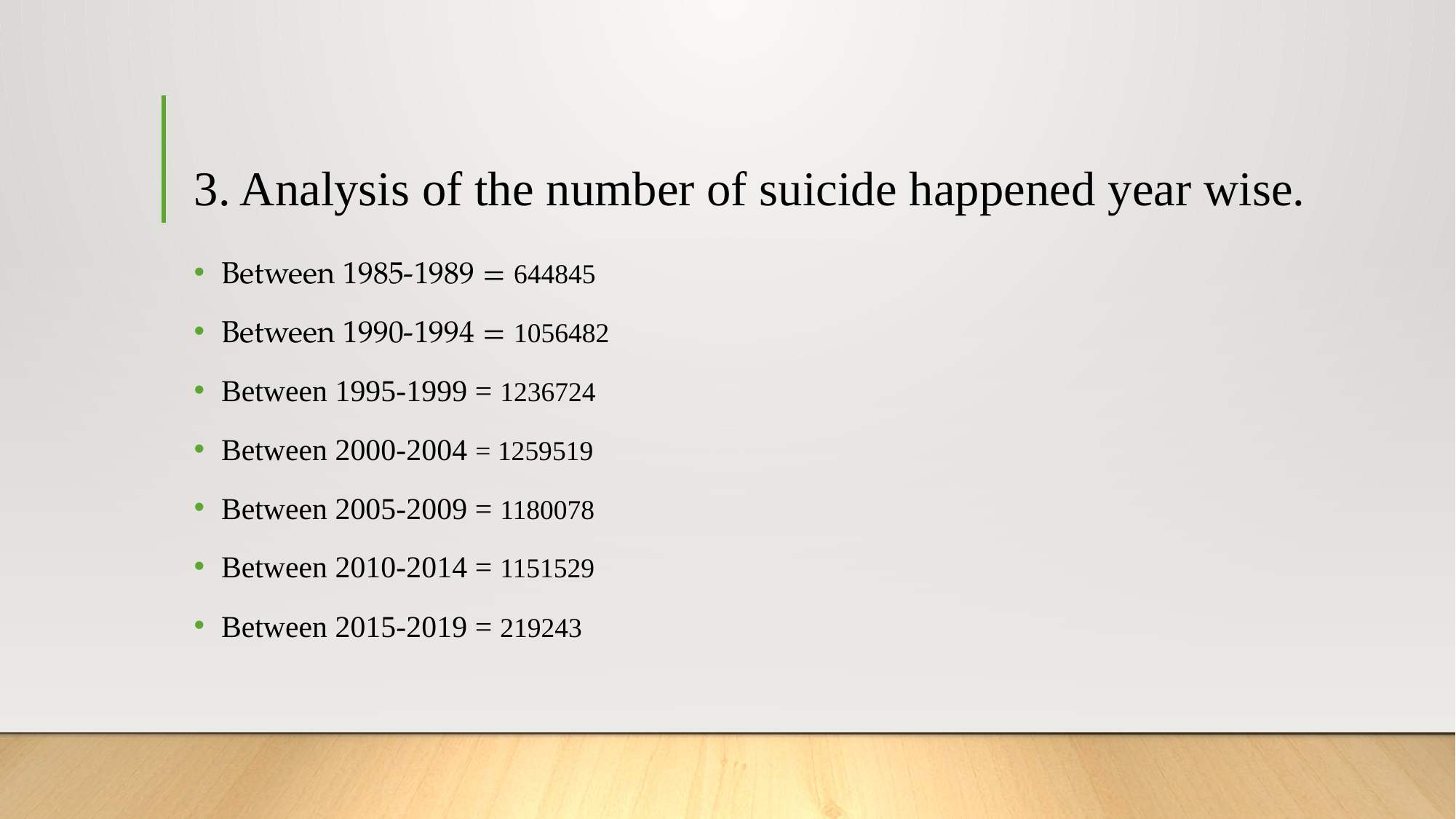

# 3. Analysis of the number of suicide happened year wise.
Between 1985-1989 = 644845
Between 1990-1994 = 1056482
Between 1995-1999 = 1236724
Between 2000-2004 = 1259519
Between 2005-2009 = 1180078
Between 2010-2014 = 1151529
Between 2015-2019 = 219243